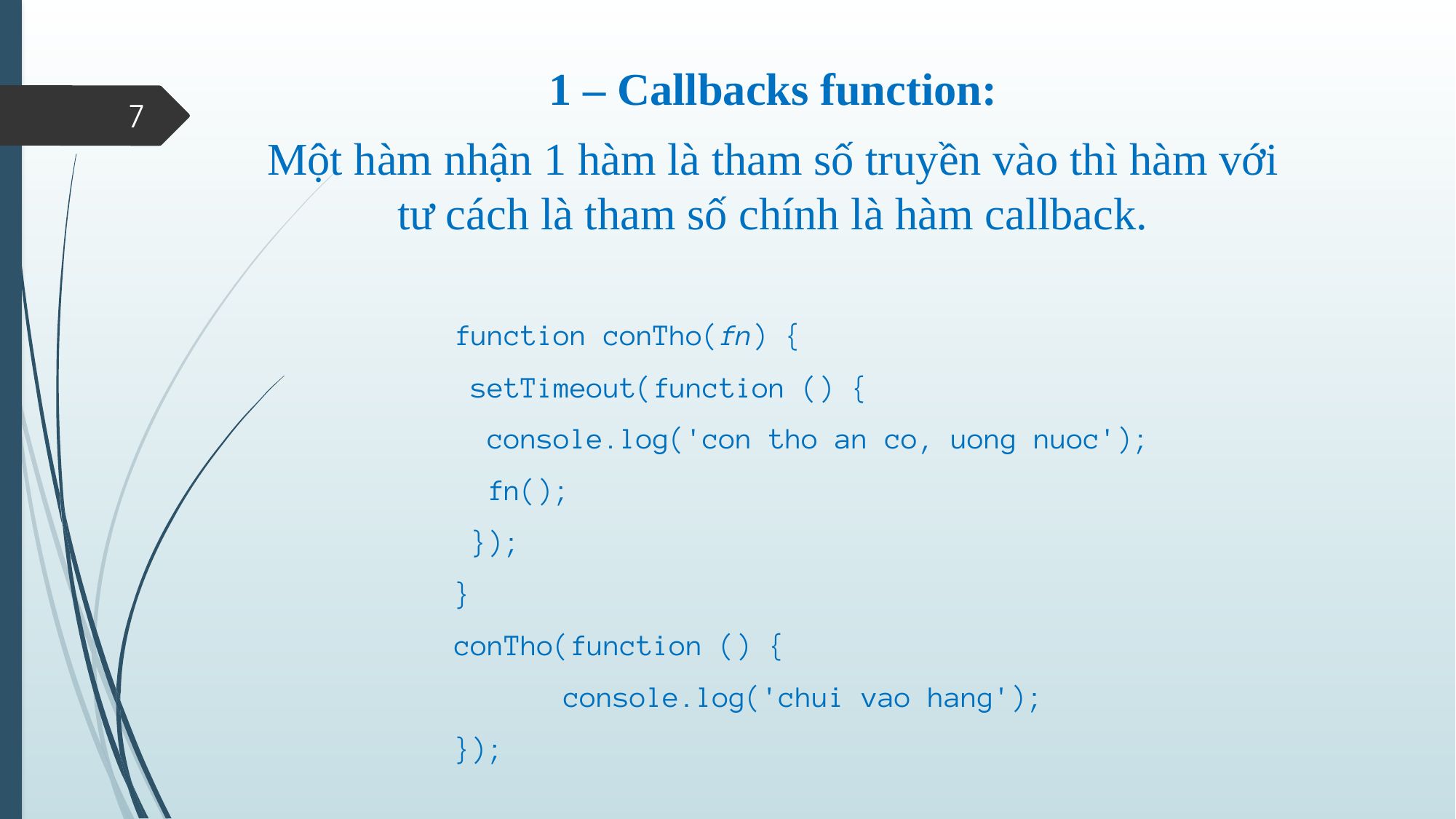

1 – Callbacks function:
Một hàm nhận 1 hàm là tham số truyền vào thì hàm với tư cách là tham số chính là hàm callback.
7
function conTho(fn) {
 setTimeout(function () {
  console.log('con tho an co, uong nuoc');
  fn();
 });
}
conTho(function () {
	console.log('chui vao hang');
});